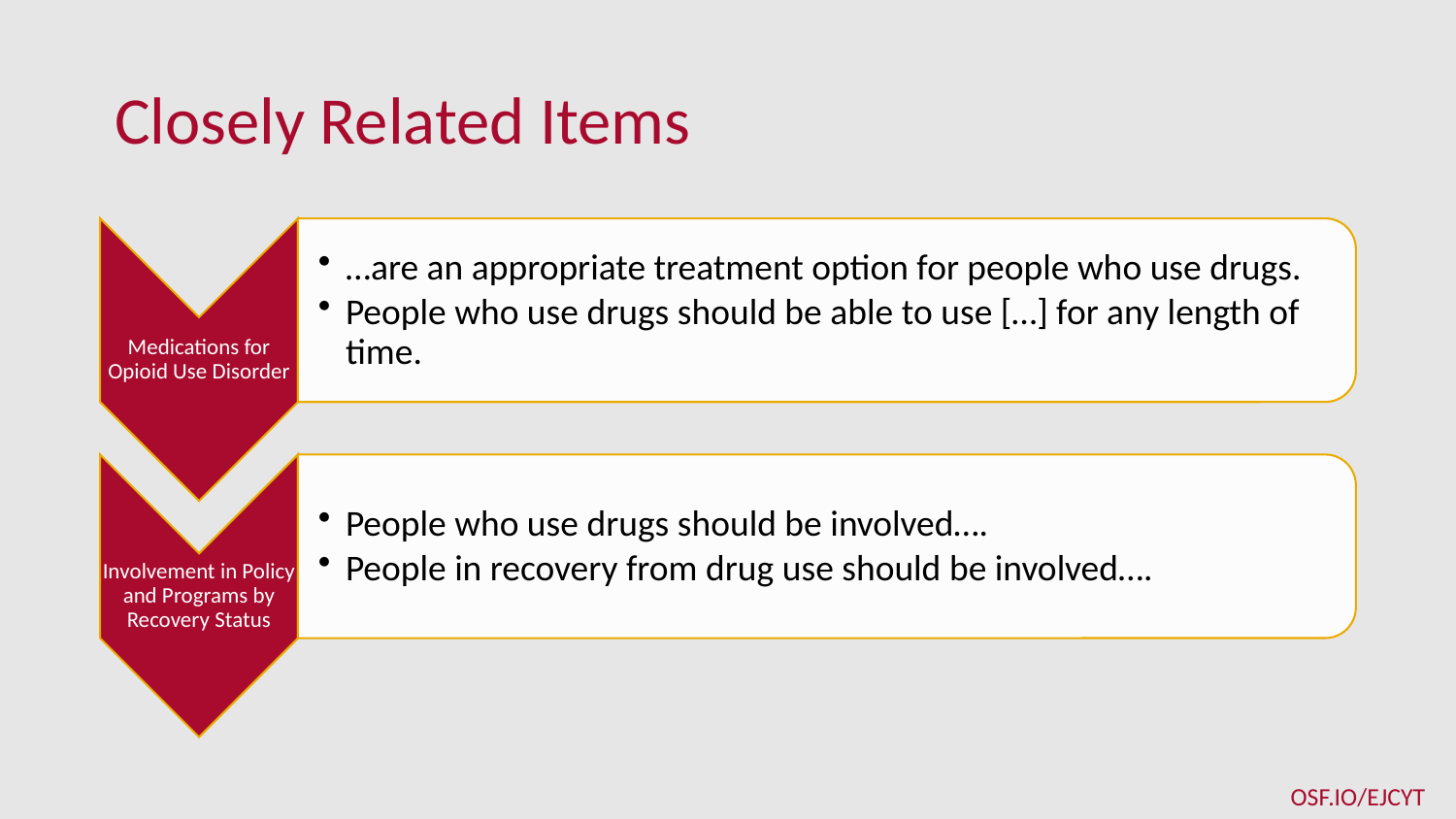

# Closely Related Items
Medications for Opioid Use Disorder
…are an appropriate treatment option for people who use drugs.
People who use drugs should be able to use […] for any length of time.
Involvement in Policy and Programs by Recovery Status
People who use drugs should be involved….
People in recovery from drug use should be involved….
OSF.IO/EJCYT